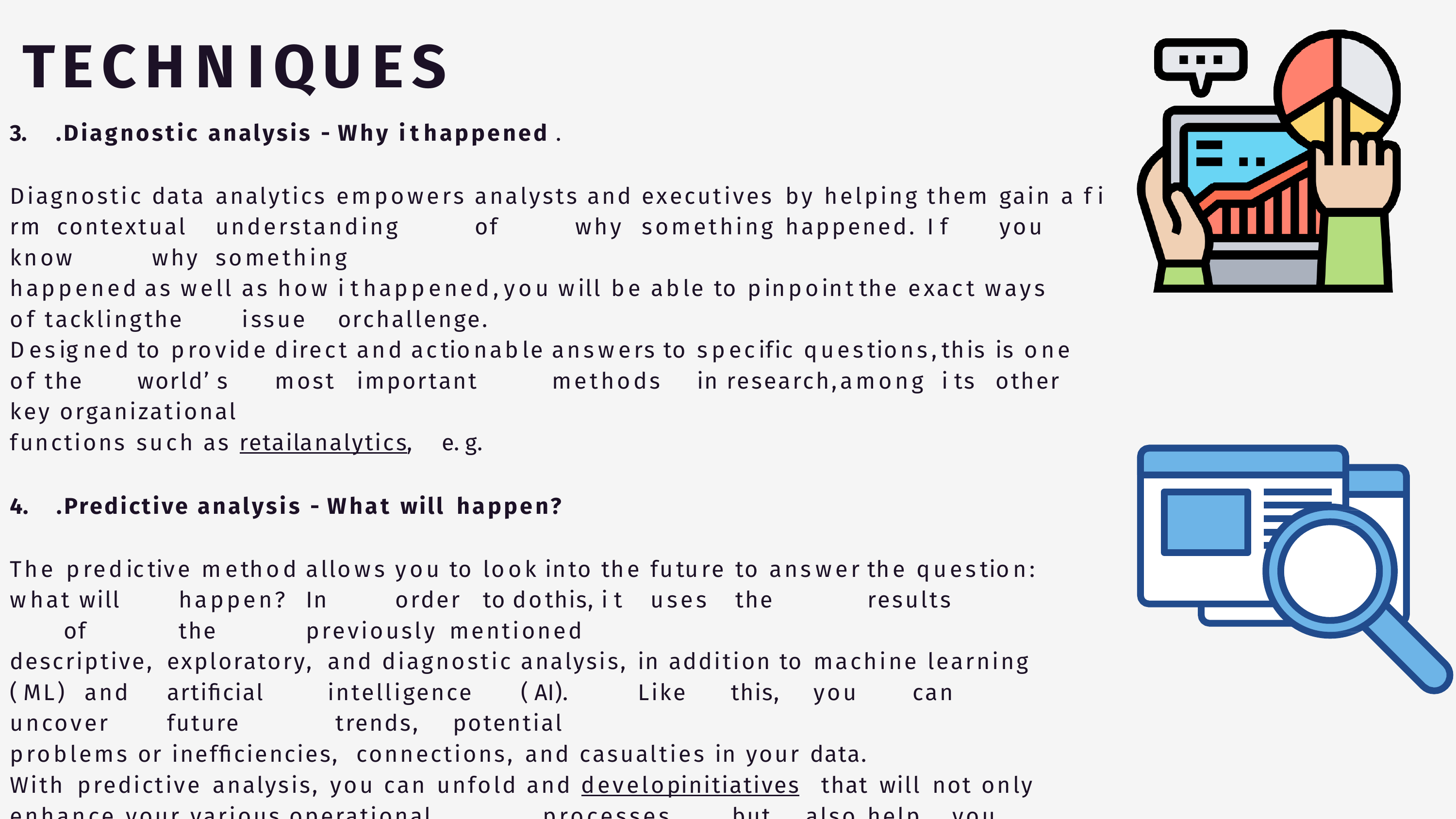

# TECHNIQUES

. Diagnostic analysis - Why i t happened .

Diagnostic	data	analytics	empowers	analysts	and	executives	by	helping	them	gain	a	f i rm  contextual	understanding		of	why	something	happened.	I f	you		know	why	something
happened	as	well	as		how	i t	happened,	you	will	be	able	to	pinpoint	the	exact	ways	of  tackling	the	issue	or	challenge.
Designed	to	provide	direct	and	actionable	answers	to	specific	questions,	this	is	one	of  the	world’ s	most	important		methods	in	research,	among	i ts	other	key	organizational
functions	such	as	retail	analytics,	e. g.

. Predictive analysis - What will happen?

The		predictive	method	allows	you		to	look	into	the	future	to	answer	the	question:	what  will	happen?	In		order	to	do	this,	i t	uses	the	results		of	the		previously		mentioned
descriptive,	exploratory,	and	diagnostic		analysis,	in	addition	to	machine	learning	( ML)  and	artificial	intelligence		( AI).		Like	this,	you	can	uncover	future		trends,	potential
problems	or	inefficiencies,	connections,	and	casualties	in	your	data.
With	predictive	analysis,	you	can	unfold	and	develop	initiatives	that	will	not	only
enhance			your		various	operational		processes		but	also	help	you	gain	an	all- important  edge	on		the	competition.	 I f	you	understand	why	a	trend,	pattern,	or		event	happened  through	data,	you	will		be	able	to	develop	an informed projection of how things may  unfold in particular areas of the business.